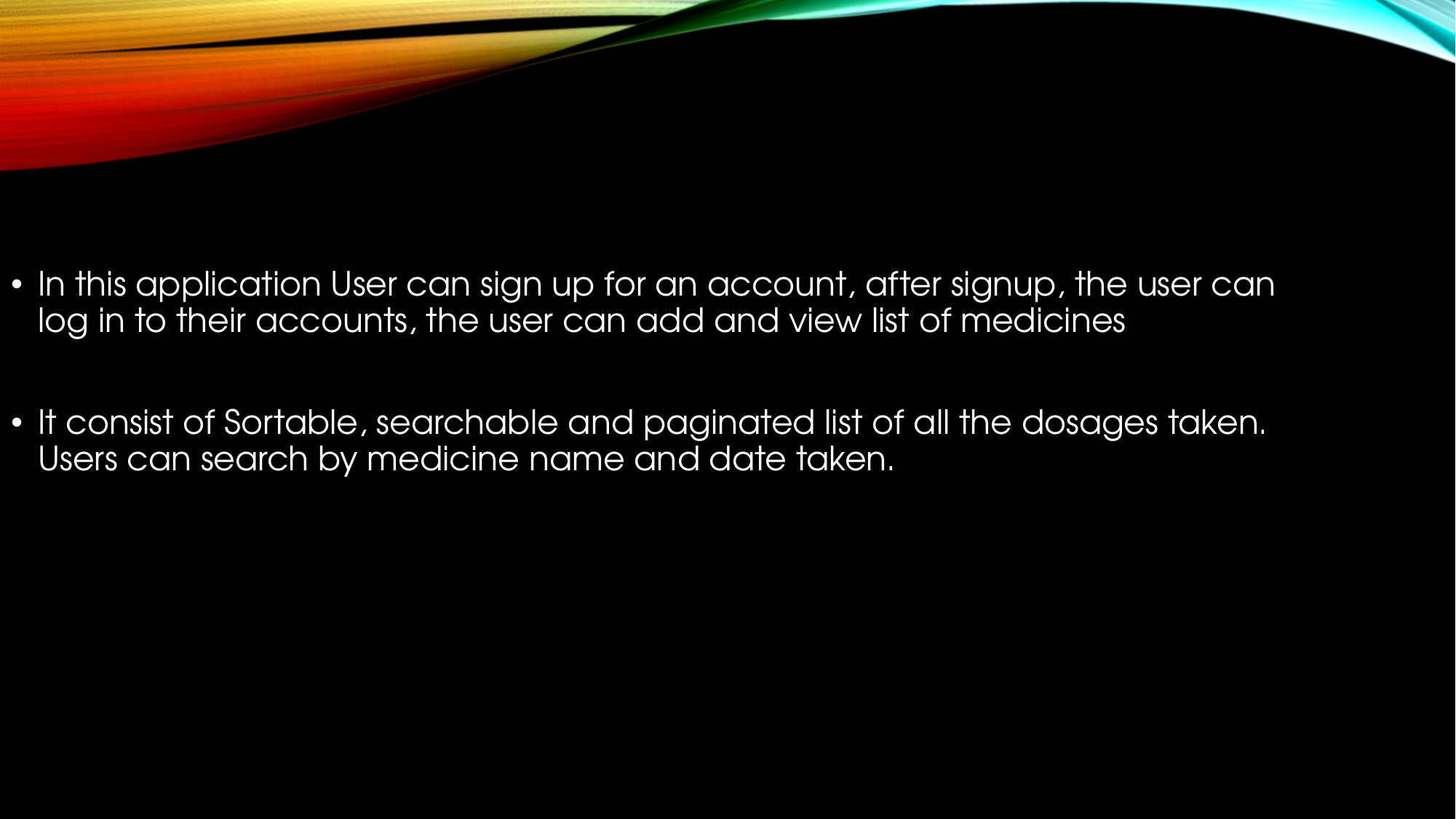

In this application User can sign up for an account, after signup, the user can log in to their accounts, the user can add and view list of medicines

It consist of Sortable, searchable and paginated list of all the dosages taken. Users can search by medicine name and date taken.